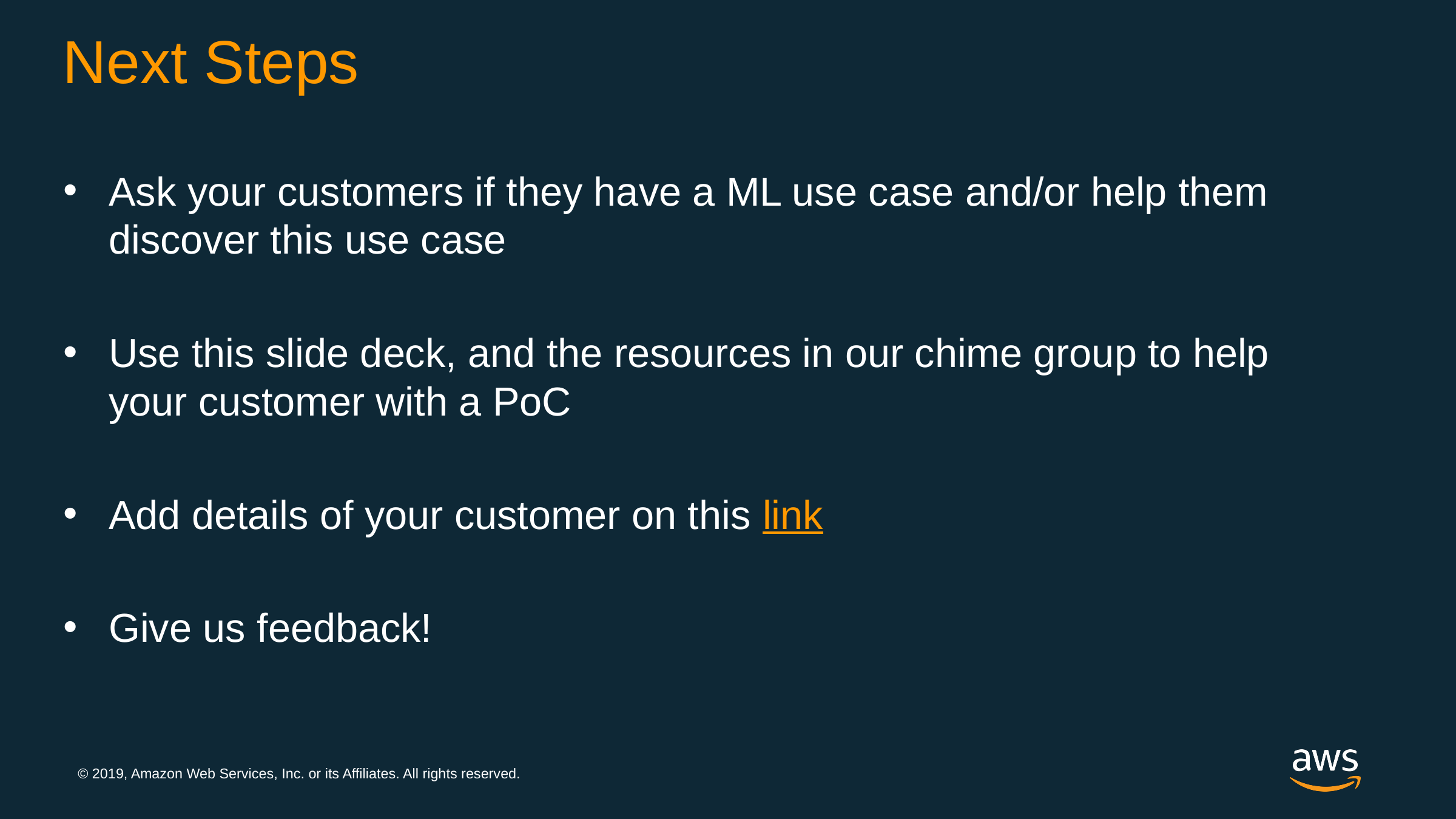

# Next Steps
Ask your customers if they have a ML use case and/or help them discover this use case

Use this slide deck, and the resources in our chime group to help your customer with a PoC

Add details of your customer on this link

Give us feedback!